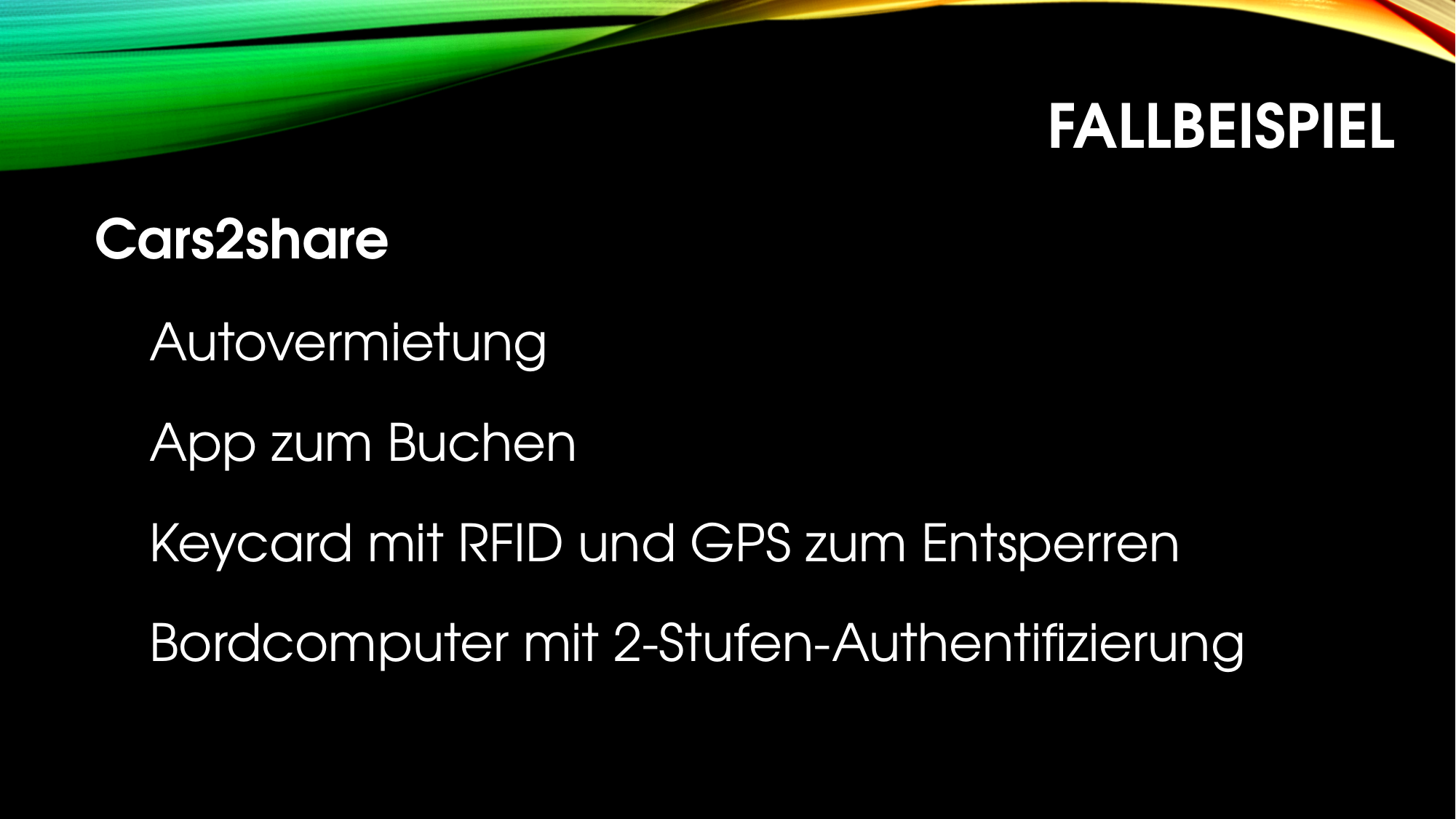

# FALLBEISPIEL
Cars2share
Autovermietung
App zum Buchen
Keycard mit RFID und GPS zum Entsperren
Bordcomputer mit 2-Stufen-Authentifizierung